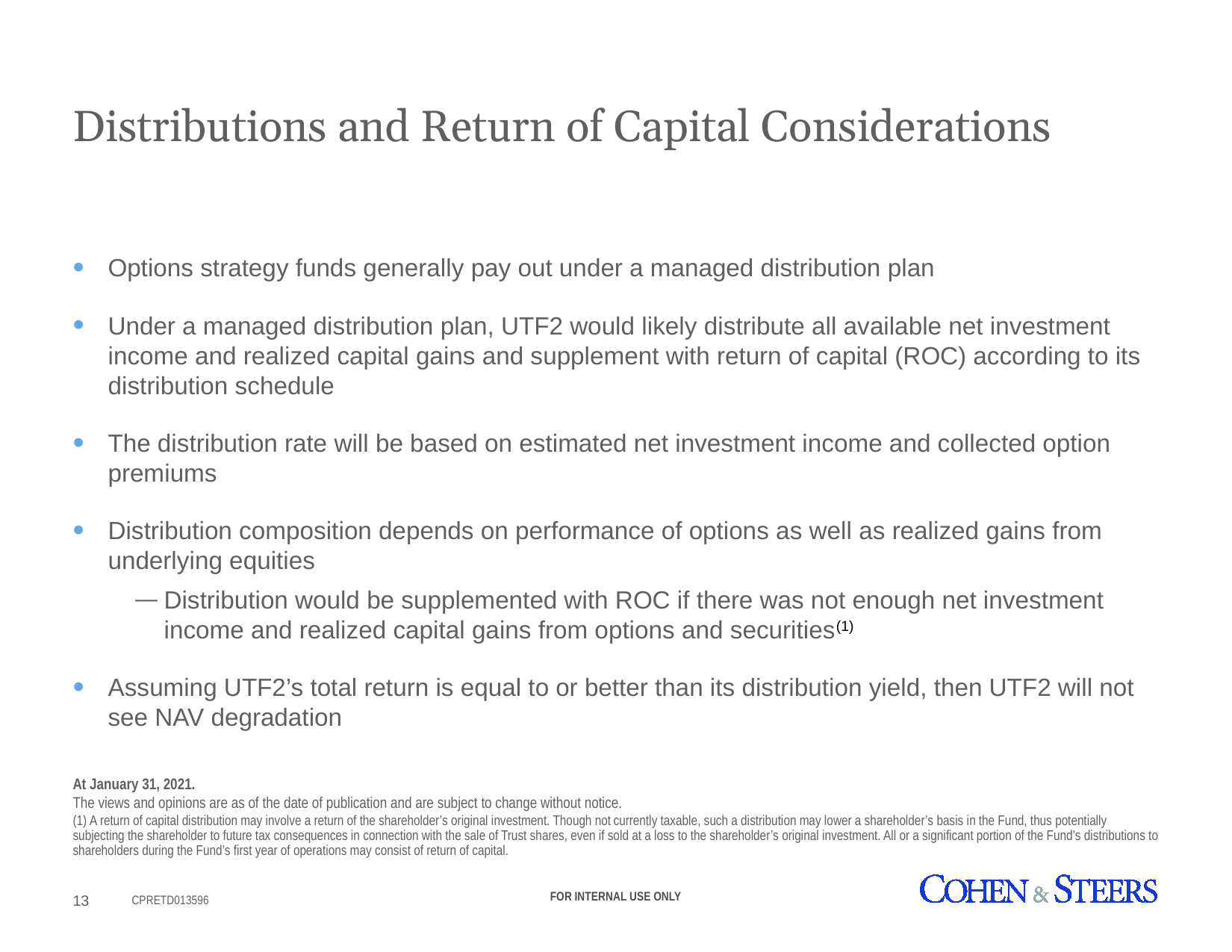

# Distributions and Return of Capital Considerations
Options strategy funds generally pay out under a managed distribution plan
Under a managed distribution plan, UTF2 would likely distribute all available net investment income and realized capital gains and supplement with return of capital (ROC) according to its distribution schedule
The distribution rate will be based on estimated net investment income and collected option premiums
Distribution composition depends on performance of options as well as realized gains from underlying equities
Distribution would be supplemented with ROC if there was not enough net investment income and realized capital gains from options and securities(1)
Assuming UTF2’s total return is equal to or better than its distribution yield, then UTF2 will not see NAV degradation

At January 31, 2021.
The views and opinions are as of the date of publication and are subject to change without notice.
(1) A return of capital distribution may involve a return of the shareholder’s original investment. Though not currently taxable, such a distribution may lower a shareholder’s basis in the Fund, thus potentially subjecting the shareholder to future tax consequences in connection with the sale of Trust shares, even if sold at a loss to the shareholder’s original investment. All or a significant portion of the Fund’s distributions to shareholders during the Fund’s first year of operations may consist of return of capital.
FOR INTERNAL USE ONLY
13
CPRETD013596